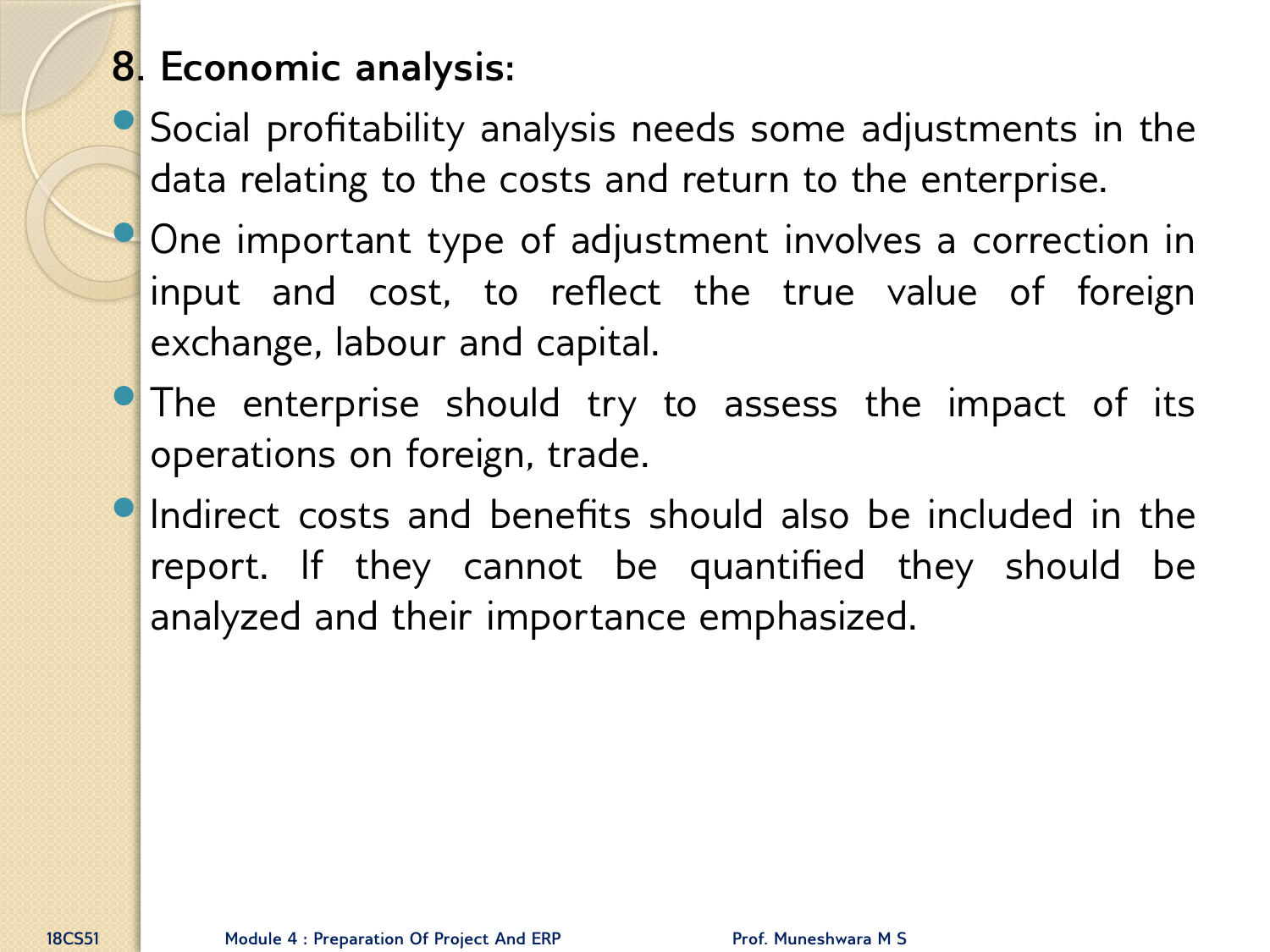

8. Economic analysis:
Social profitability analysis needs some adjustments in the data relating to the costs and return to the enterprise.
One important type of adjustment involves a correction in input and cost, to reflect the true value of foreign exchange, labour and capital.
The enterprise should try to assess the impact of its operations on foreign, trade.
Indirect costs and benefits should also be included in the report. If they cannot be quantified they should be analyzed and their importance emphasized.
18CS51                      Module 4 : Preparation Of Project And ERP                              Prof. Muneshwara M S